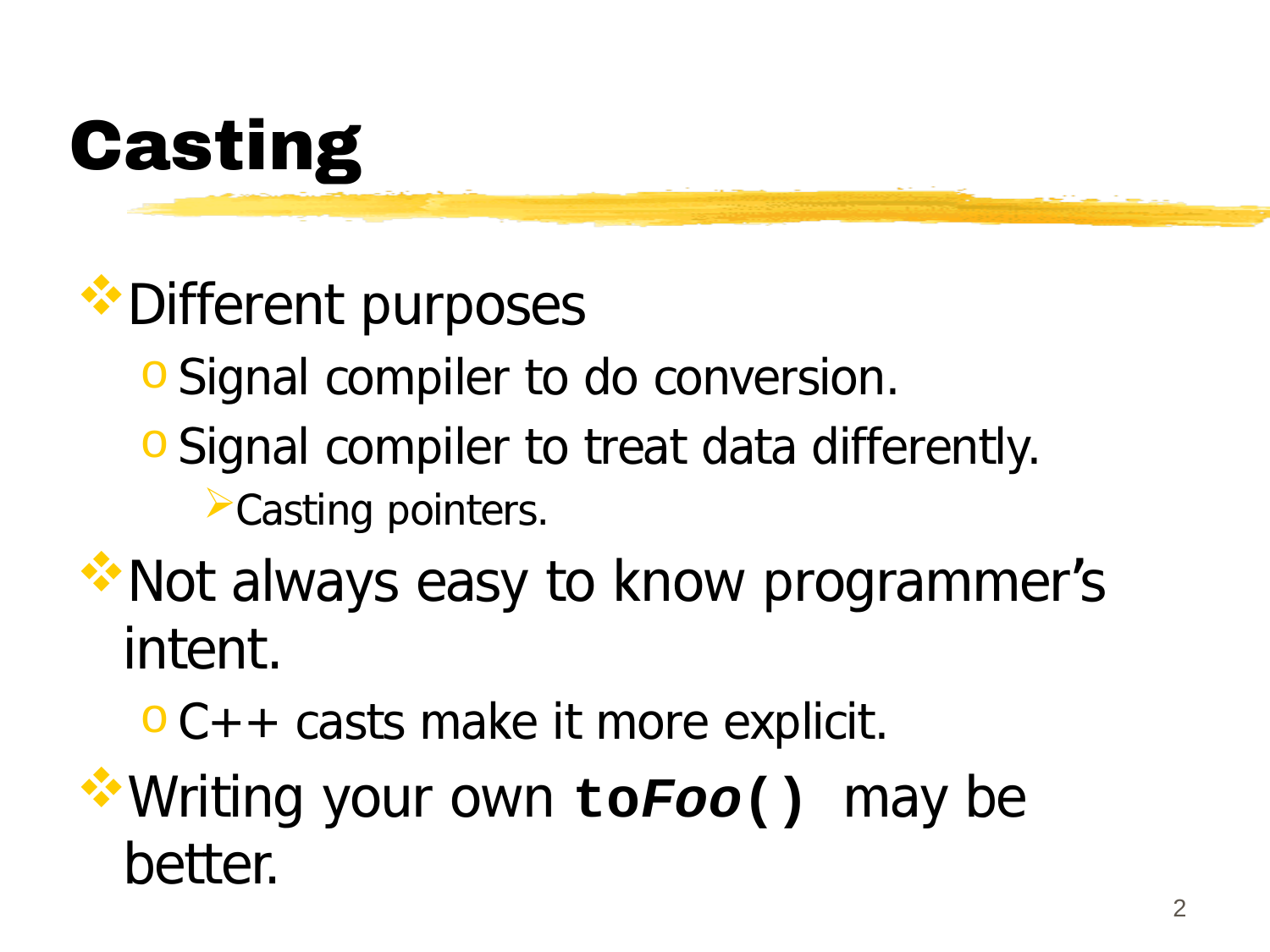

# Casting
Different purposes
Signal compiler to do conversion.
Signal compiler to treat data differently.
Casting pointers.
Not always easy to know programmer’s intent.
C++ casts make it more explicit.
Writing your own toFoo() may be better.
2